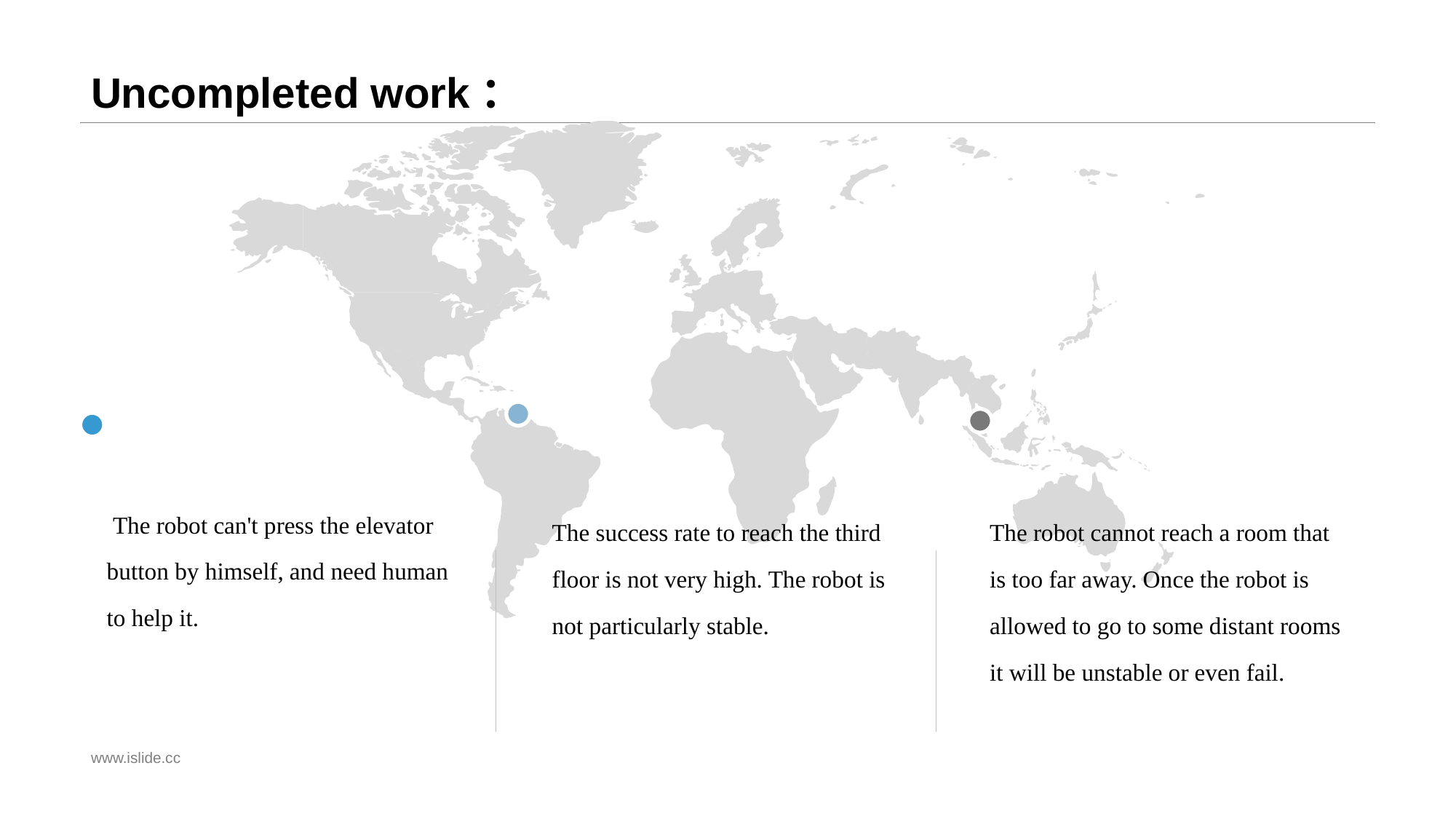

# Uncompleted work：

The success rate to reach the third floor is not very high. The robot is not particularly stable.

The robot cannot reach a room that is too far away. Once the robot is allowed to go to some distant rooms it will be unstable or even fail.

 The robot can't press the elevator button by himself, and need human to help it.
www.islide.cc
19